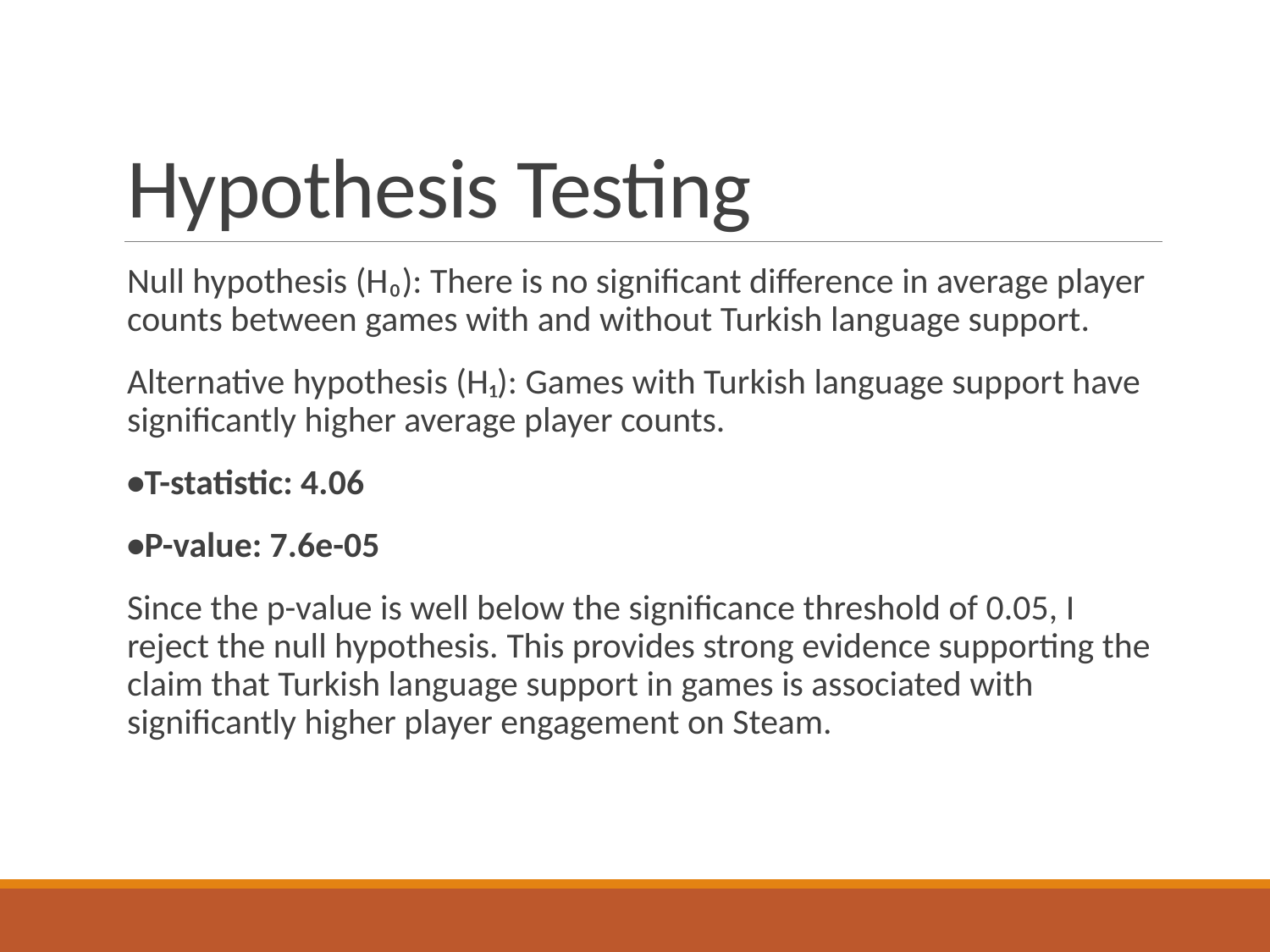

# Hypothesis Testing
Null hypothesis (H₀): There is no significant difference in average player counts between games with and without Turkish language support.
Alternative hypothesis (H₁): Games with Turkish language support have significantly higher average player counts.
•T-statistic: 4.06
•P-value: 7.6e-05
Since the p-value is well below the significance threshold of 0.05, I reject the null hypothesis. This provides strong evidence supporting the claim that Turkish language support in games is associated with significantly higher player engagement on Steam.